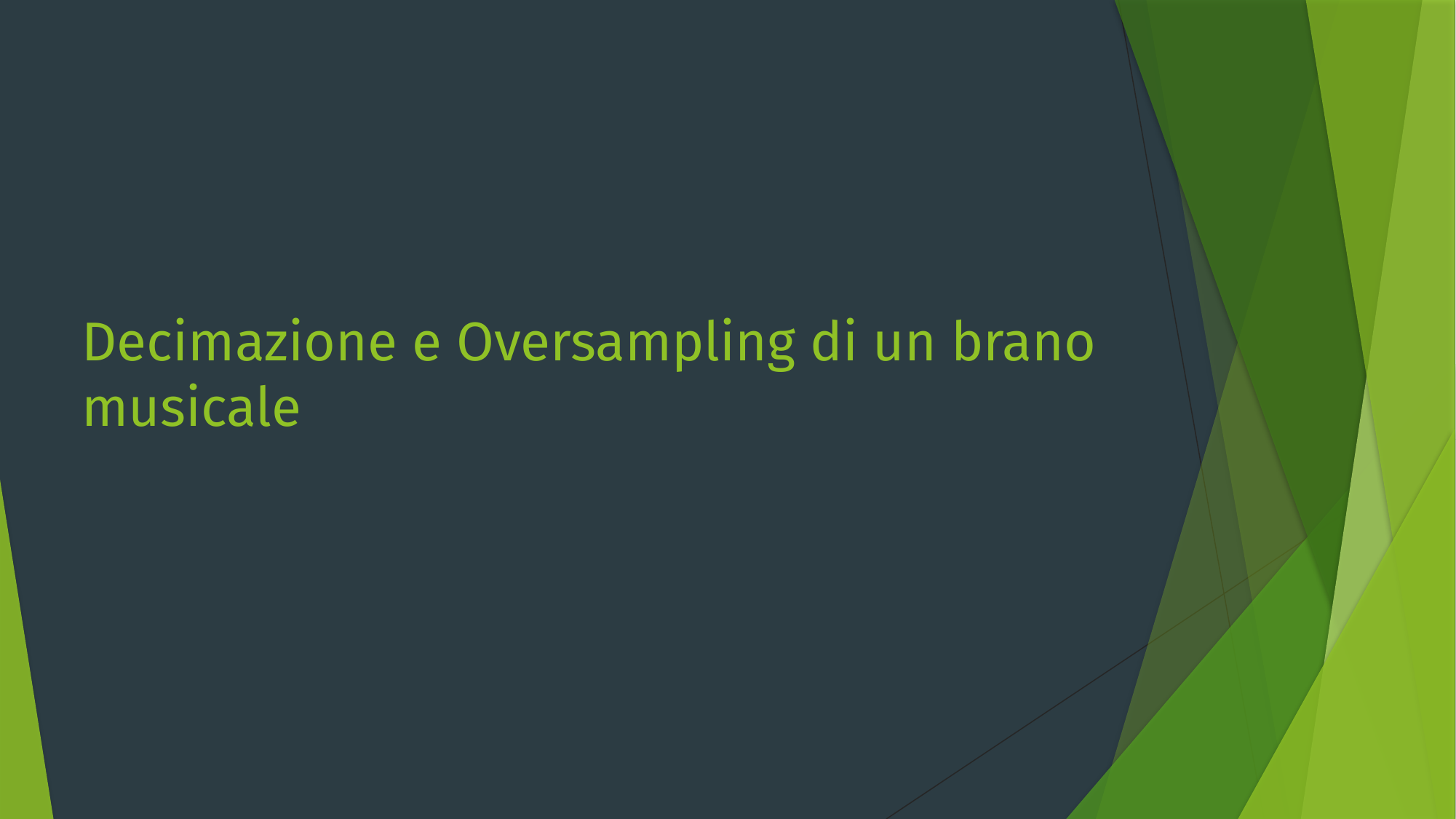

# Decimazione e Oversampling di un brano musicale